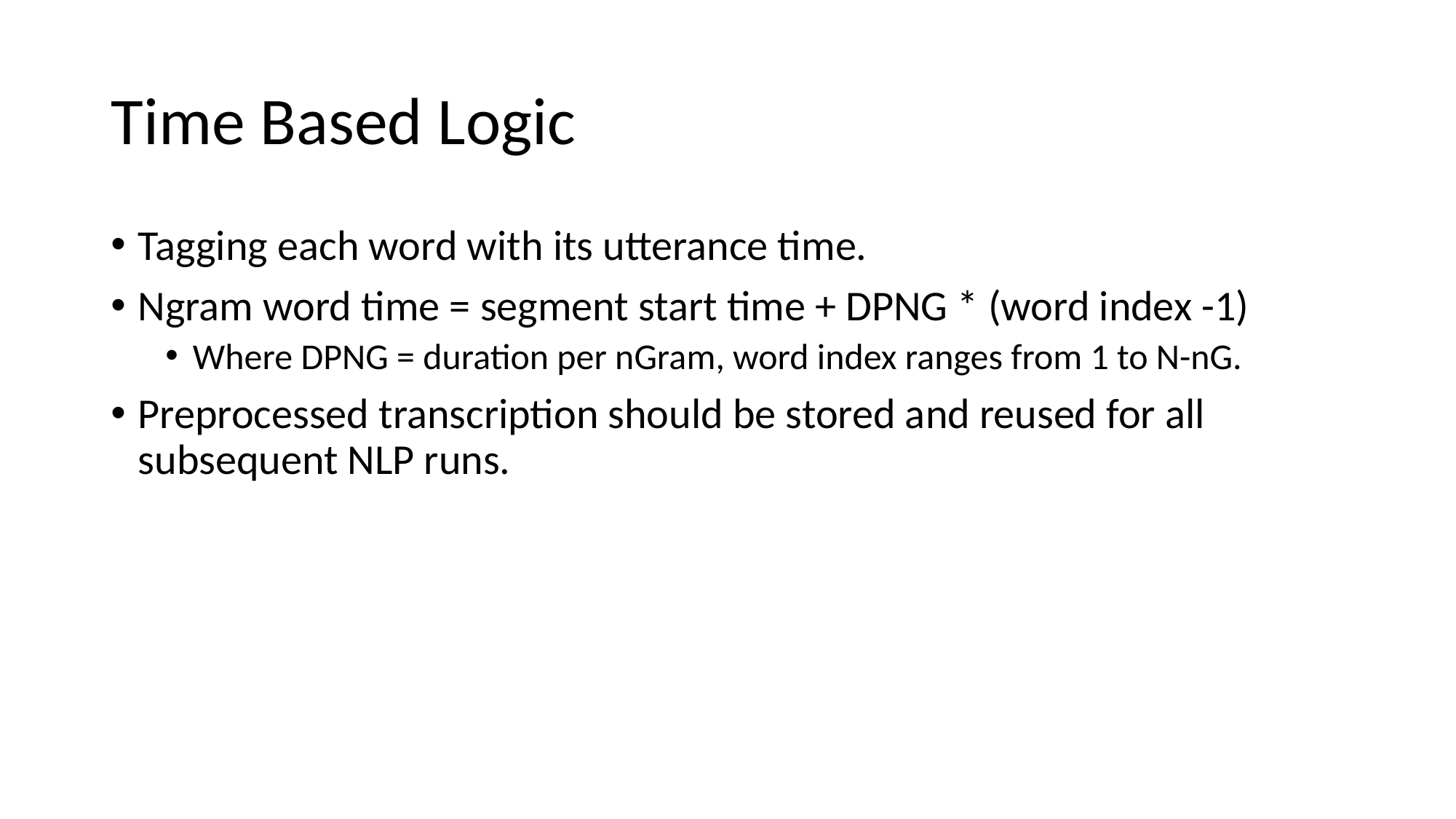

# Time Based Logic
Tagging each word with its utterance time.
Ngram word time = segment start time + DPNG * (word index -1)
Where DPNG = duration per nGram, word index ranges from 1 to N-nG.
Preprocessed transcription should be stored and reused for all subsequent NLP runs.